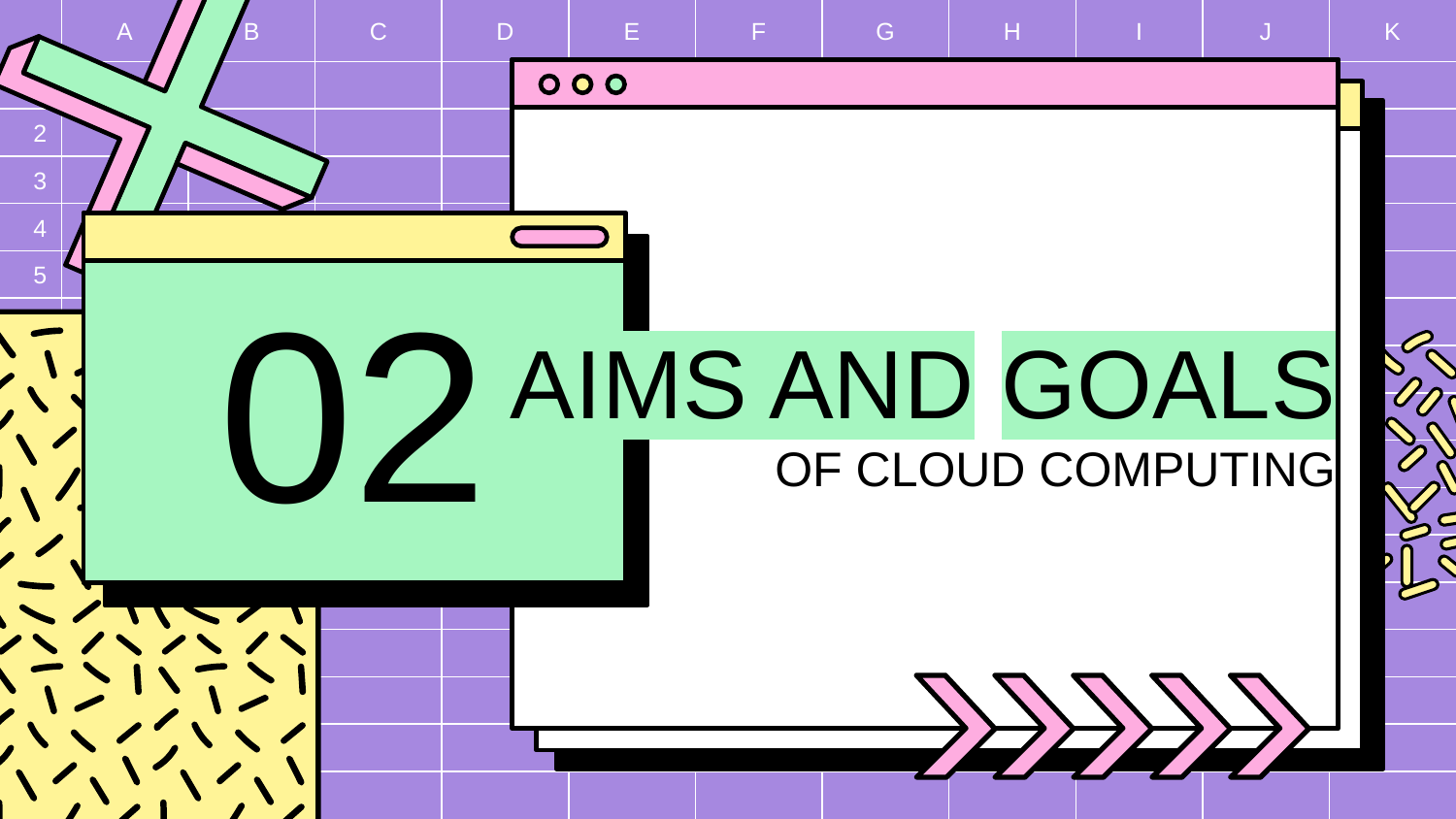

AIMS AND GOALS
OF CLOUD COMPUTING
02